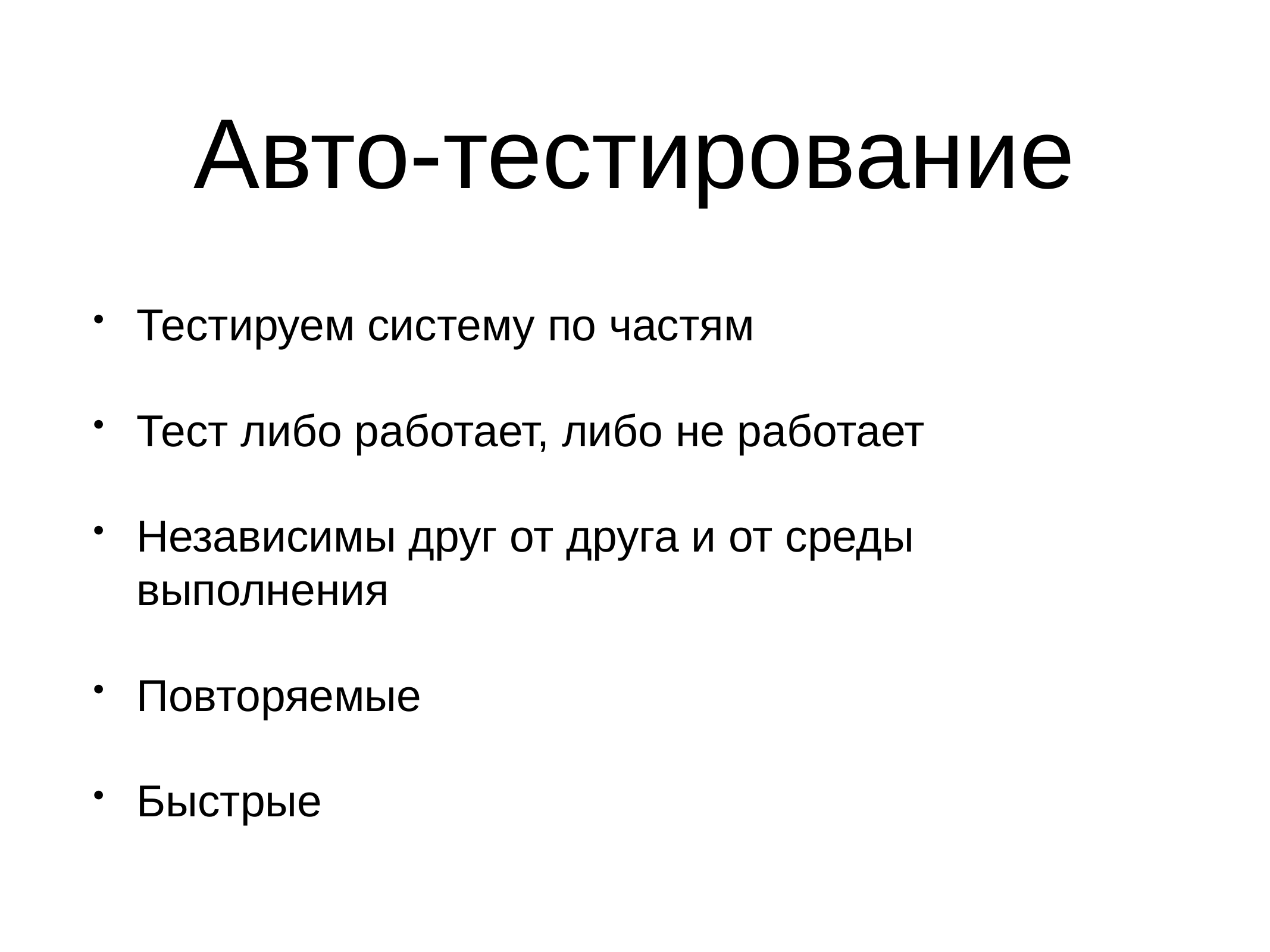

# Авто-тестирование
Тестируем систему по частям
Тест либо работает, либо не работает
Независимы друг от друга и от среды выполнения
Повторяемые
Быстрые